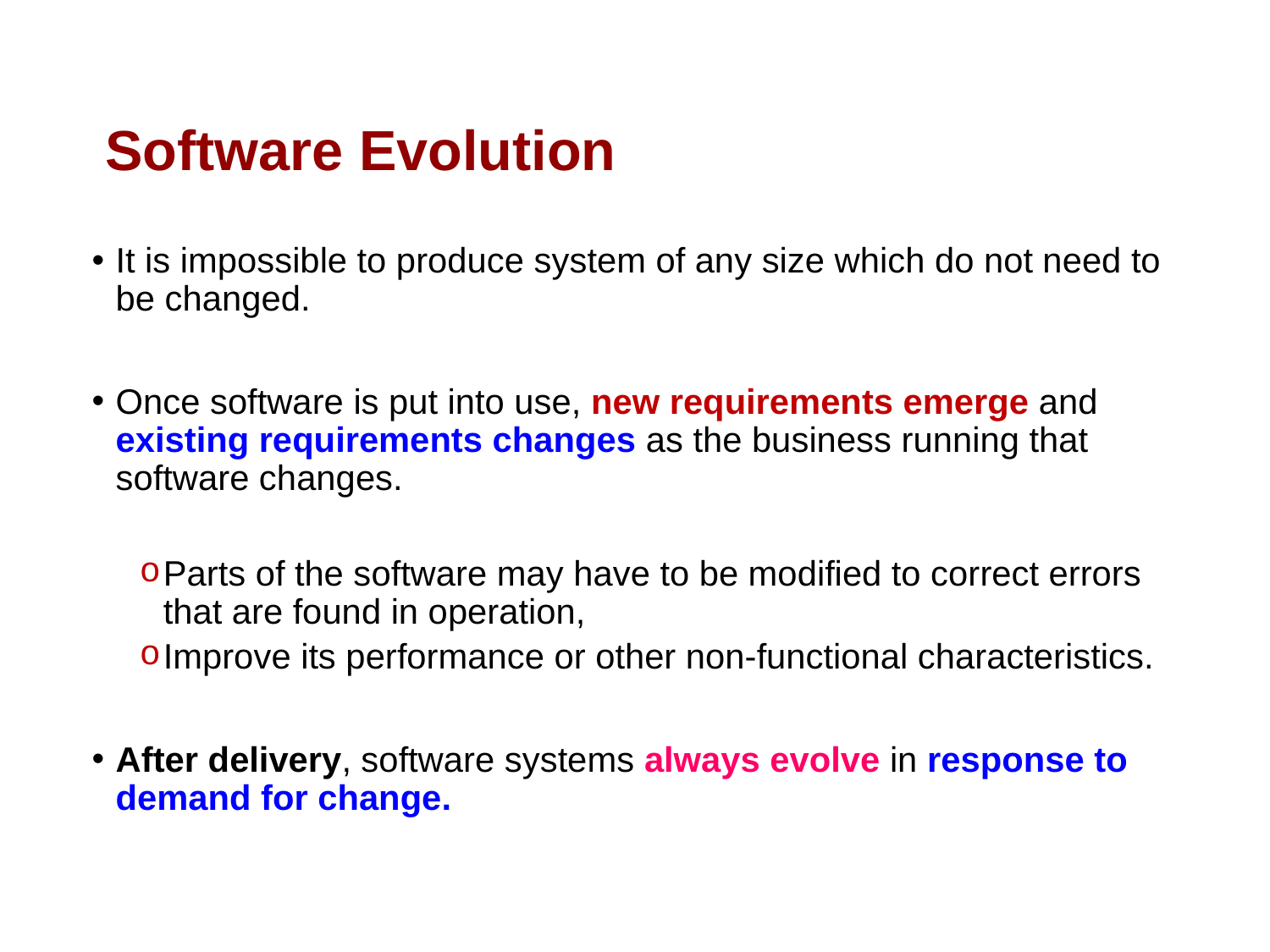

# Software Evolution
It is impossible to produce system of any size which do not need to be changed.

Once software is put into use, new requirements emerge and existing requirements changes as the business running that software changes.

Parts of the software may have to be modified to correct errors that are found in operation,
Improve its performance or other non-functional characteristics.

After delivery, software systems always evolve in response to demand for change.